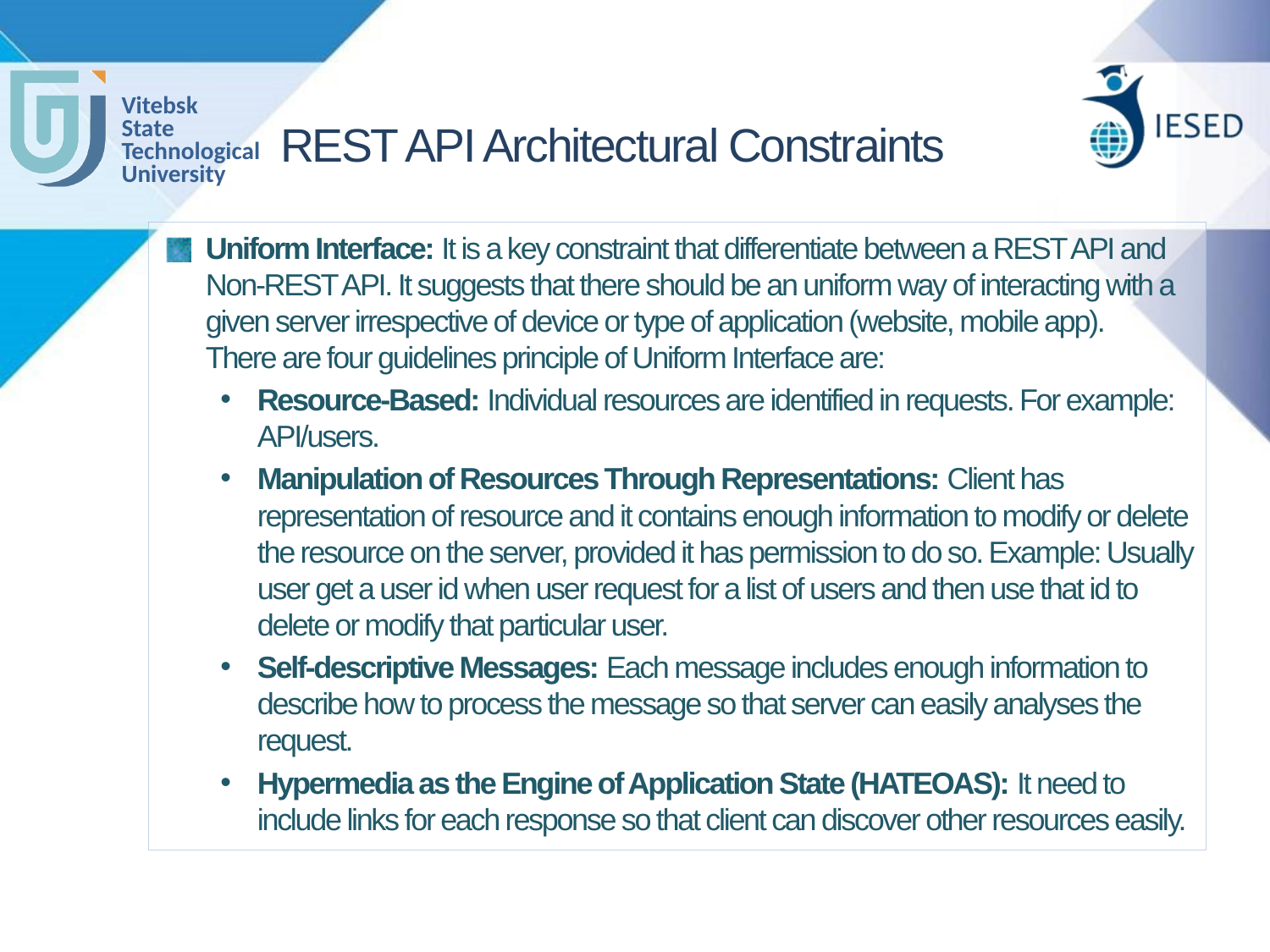

# REST API Architectural Constraints
Uniform Interface: It is a key constraint that differentiate between a REST API and Non-REST API. It suggests that there should be an uniform way of interacting with a given server irrespective of device or type of application (website, mobile app).
There are four guidelines principle of Uniform Interface are:
Resource-Based: Individual resources are identified in requests. For example: API/users.
Manipulation of Resources Through Representations: Client has representation of resource and it contains enough information to modify or delete the resource on the server, provided it has permission to do so. Example: Usually user get a user id when user request for a list of users and then use that id to delete or modify that particular user.
Self-descriptive Messages: Each message includes enough information to describe how to process the message so that server can easily analyses the request.
Hypermedia as the Engine of Application State (HATEOAS): It need to include links for each response so that client can discover other resources easily.